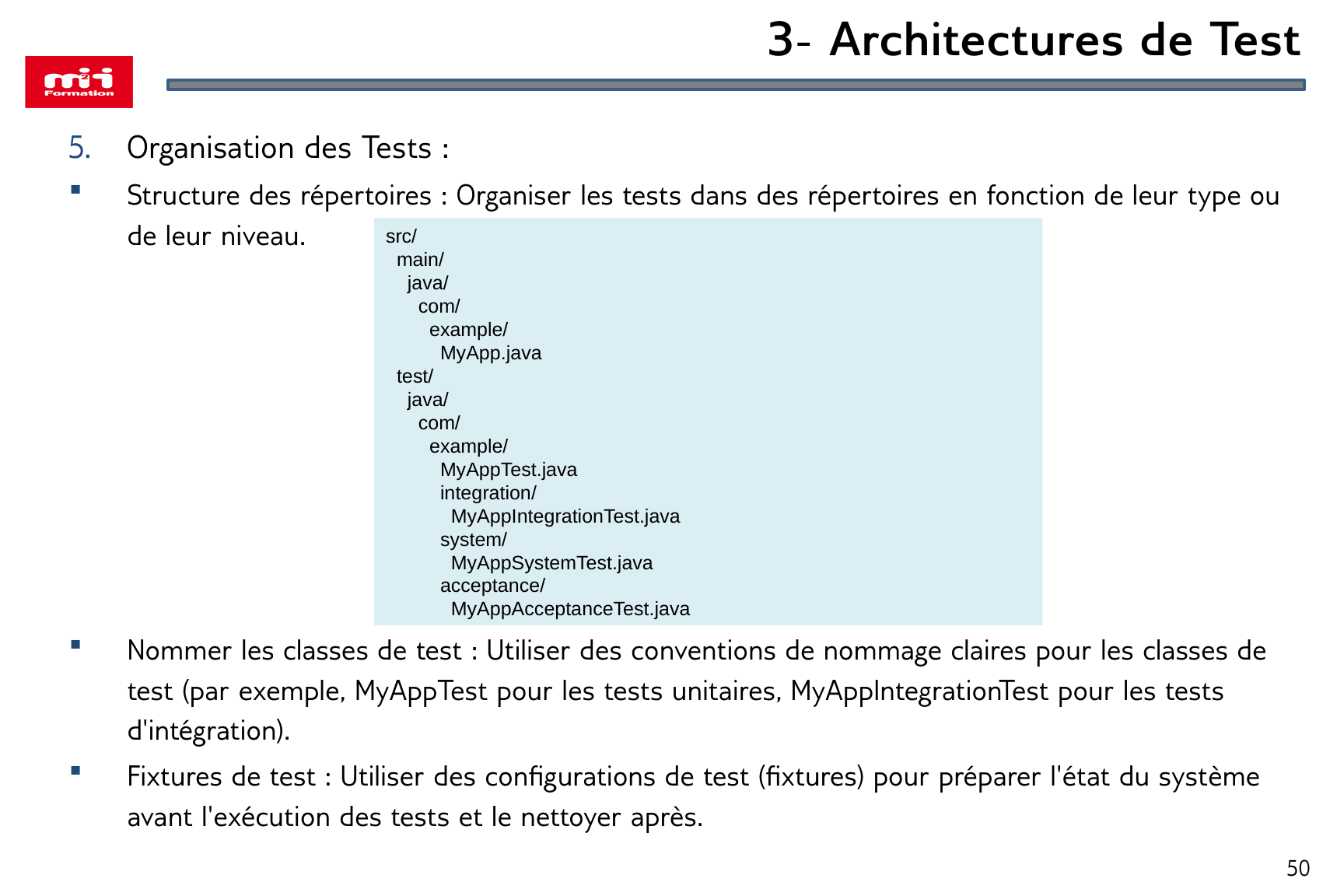

3- Architectures de Test
Organisation des Tests :
Structure des répertoires : Organiser les tests dans des répertoires en fonction de leur type ou de leur niveau.

Nommer les classes de test : Utiliser des conventions de nommage claires pour les classes de test (par exemple, MyAppTest pour les tests unitaires, MyAppIntegrationTest pour les tests d'intégration).
Fixtures de test : Utiliser des configurations de test (fixtures) pour préparer l'état du système avant l'exécution des tests et le nettoyer après.
src/
  main/
    java/
      com/
        example/
          MyApp.java
  test/
    java/
      com/
        example/
          MyAppTest.java
          integration/
            MyAppIntegrationTest.java
          system/
            MyAppSystemTest.java
          acceptance/
            MyAppAcceptanceTest.java
50